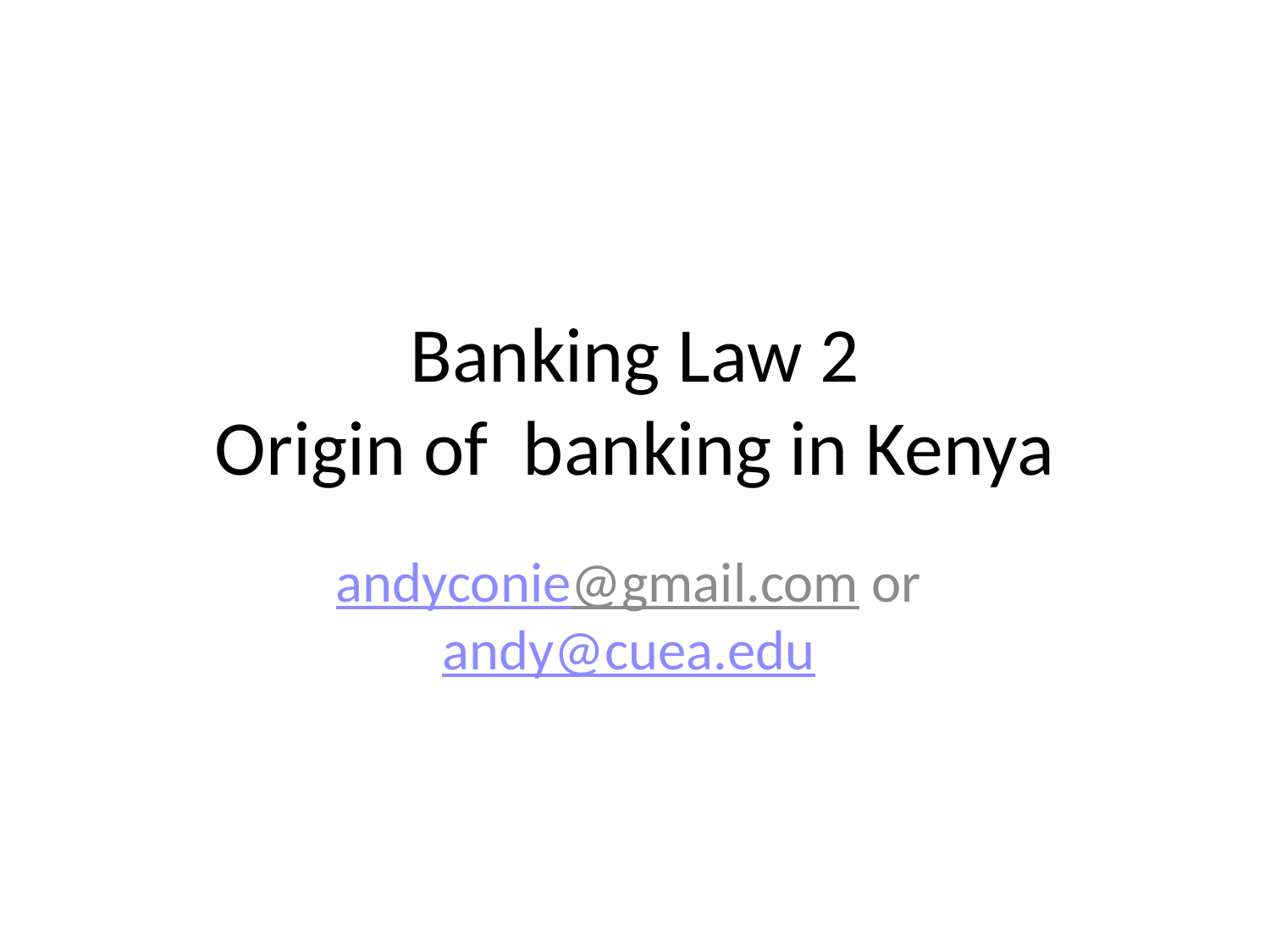

# Banking Law 2 Origin of  banking in Kenya
andyconie@gmail.com or andy@cuea.edu